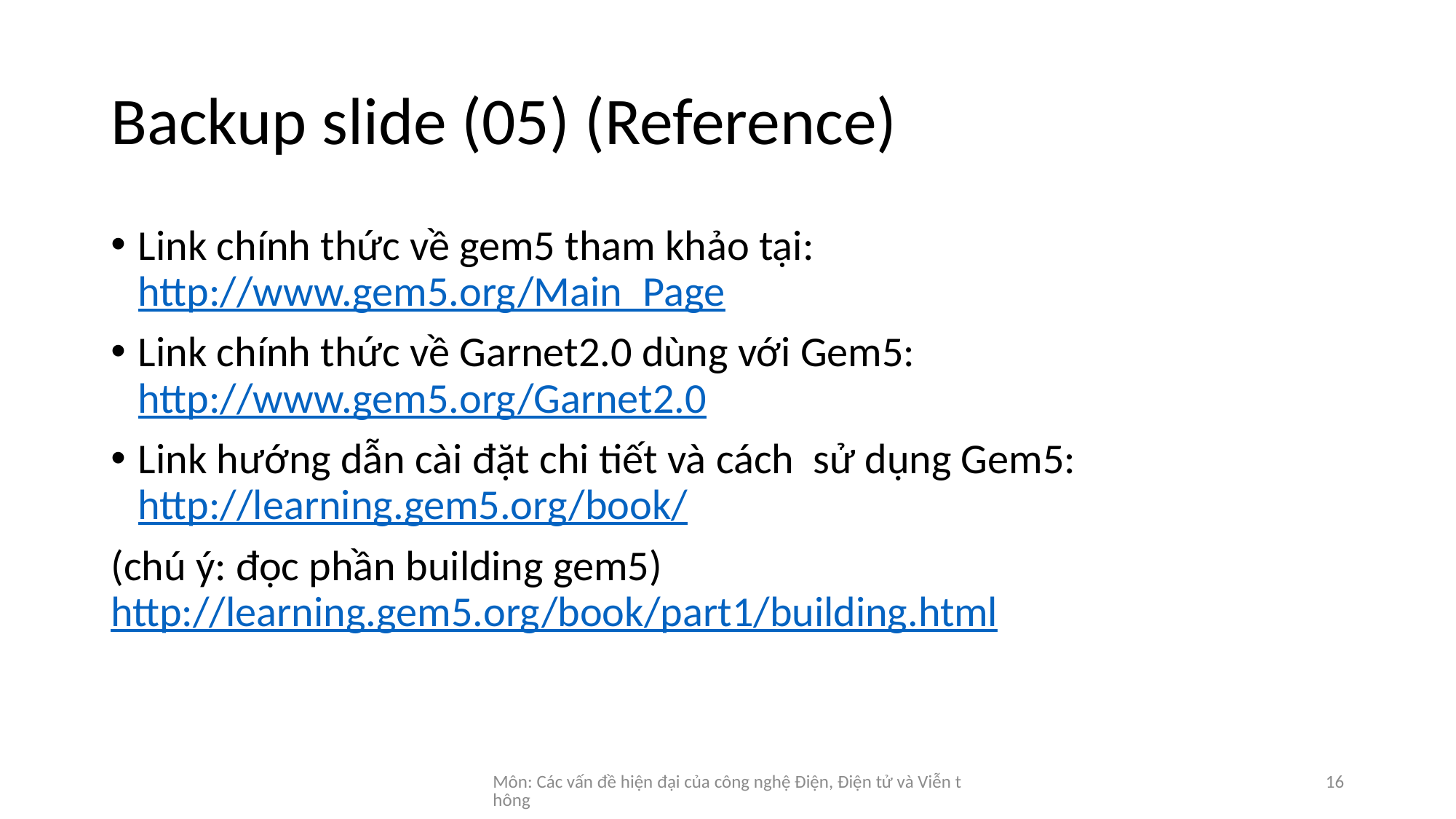

# Backup slide (05) (Reference)
Link chính thức về gem5 tham khảo tại: http://www.gem5.org/Main_Page
Link chính thức về Garnet2.0 dùng với Gem5: http://www.gem5.org/Garnet2.0
Link hướng dẫn cài đặt chi tiết và cách  sử dụng Gem5: http://learning.gem5.org/book/
(chú ý: đọc phần building gem5) http://learning.gem5.org/book/part1/building.html
Môn: Các vấn đề hiện đại của công nghệ Điện, Điện tử và Viễn thông
16